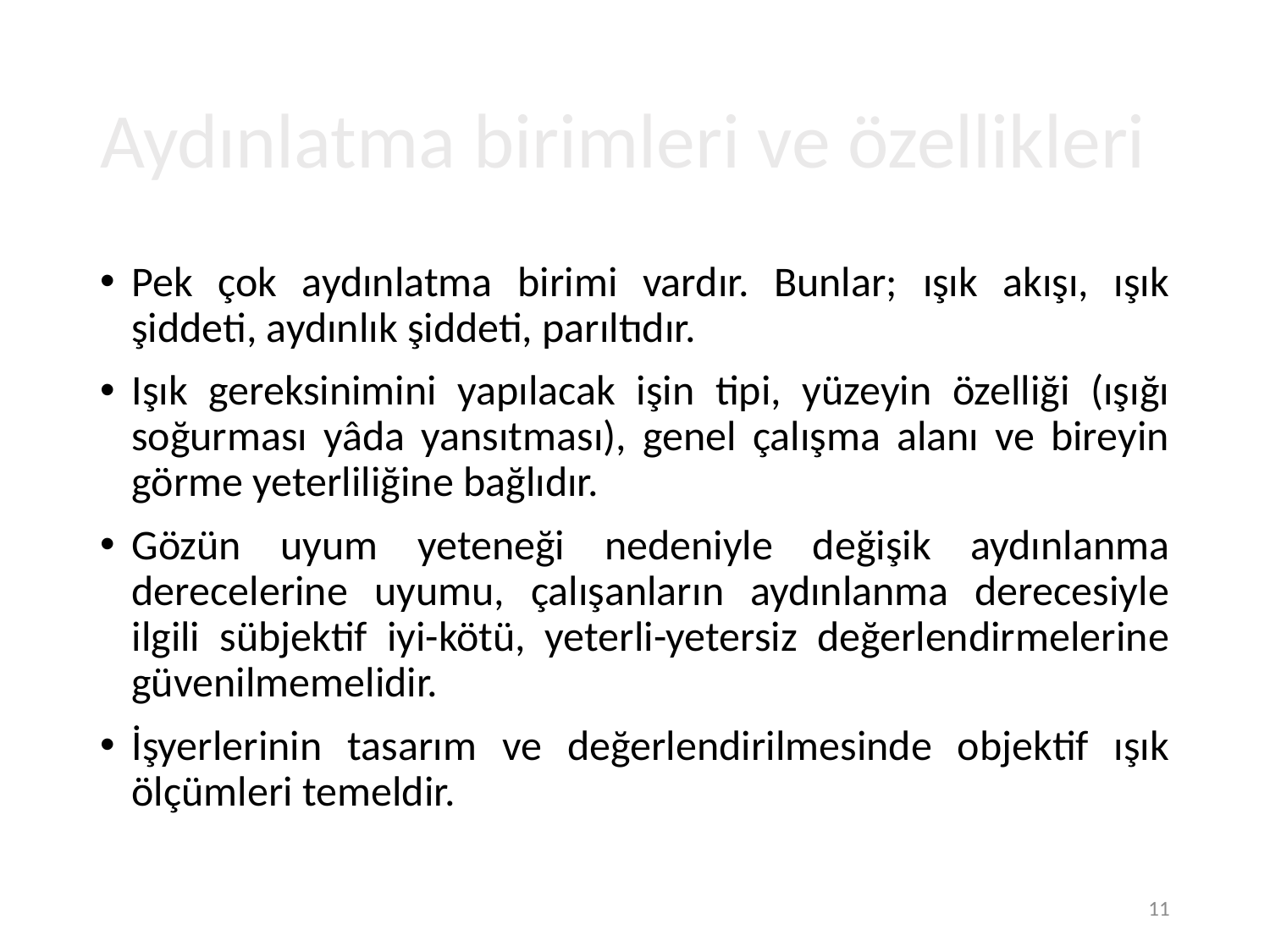

11
# Aydınlatma birimleri ve özellikleri
Pek çok aydınlatma birimi vardır. Bunlar; ışık akışı, ışık şiddeti, aydınlık şiddeti, parıltıdır.
Işık gereksinimini yapılacak işin tipi, yüzeyin özelliği (ışığı soğurması yâda yansıtması), genel çalışma alanı ve bireyin görme yeterliliğine bağlıdır.
Gözün uyum yeteneği nedeniyle değişik aydınlanma derecelerine uyumu, çalışanların aydınlanma derecesiyle ilgili sübjektif iyi-kötü, yeterli-yetersiz değerlendirmelerine güvenilmemelidir.
İşyerlerinin tasarım ve değerlendirilmesinde objektif ışık ölçümleri temeldir.